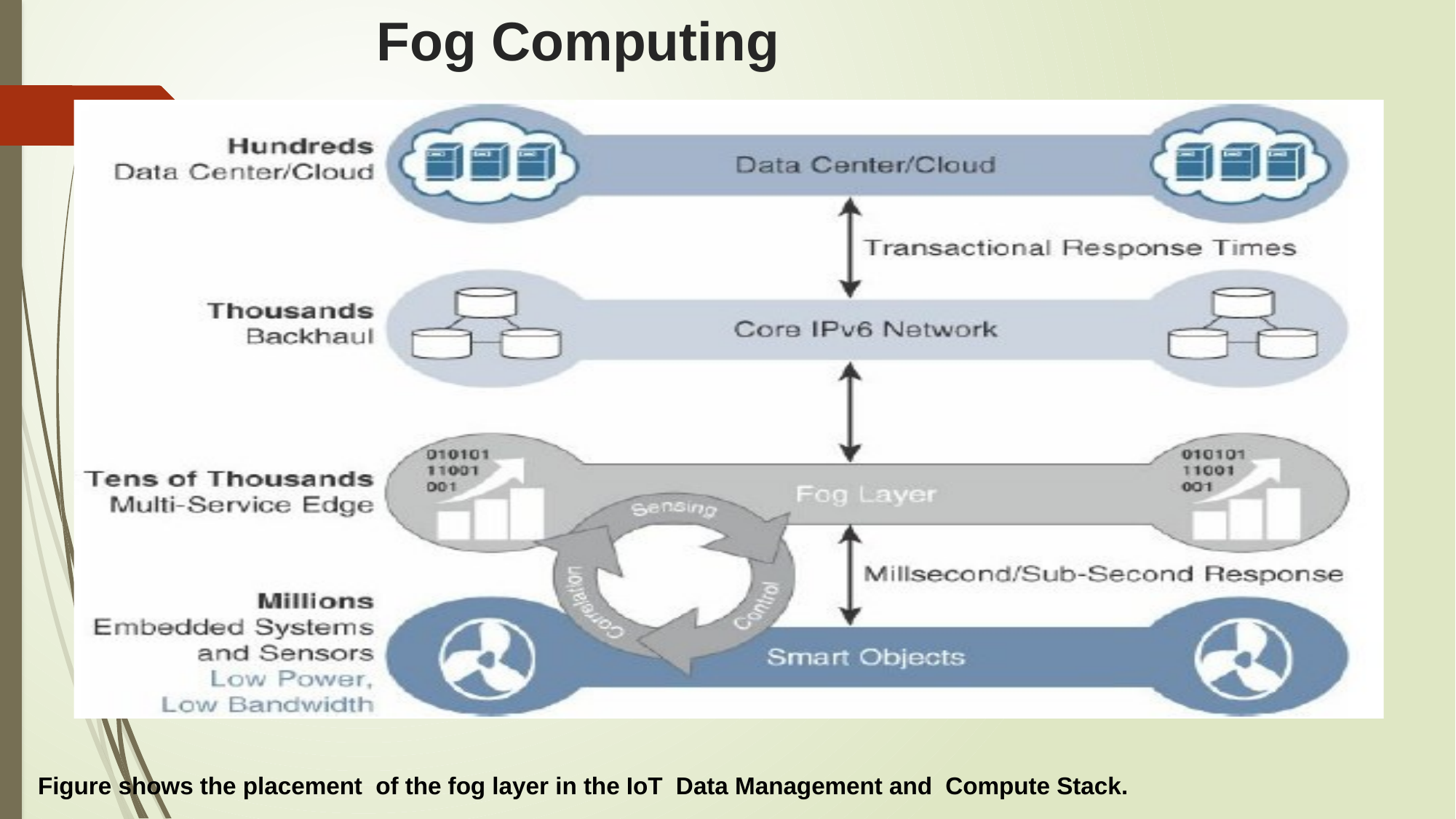

# Fog Computing

Figure shows the placement  of the fog layer in the IoT  Data Management and  Compute Stack.